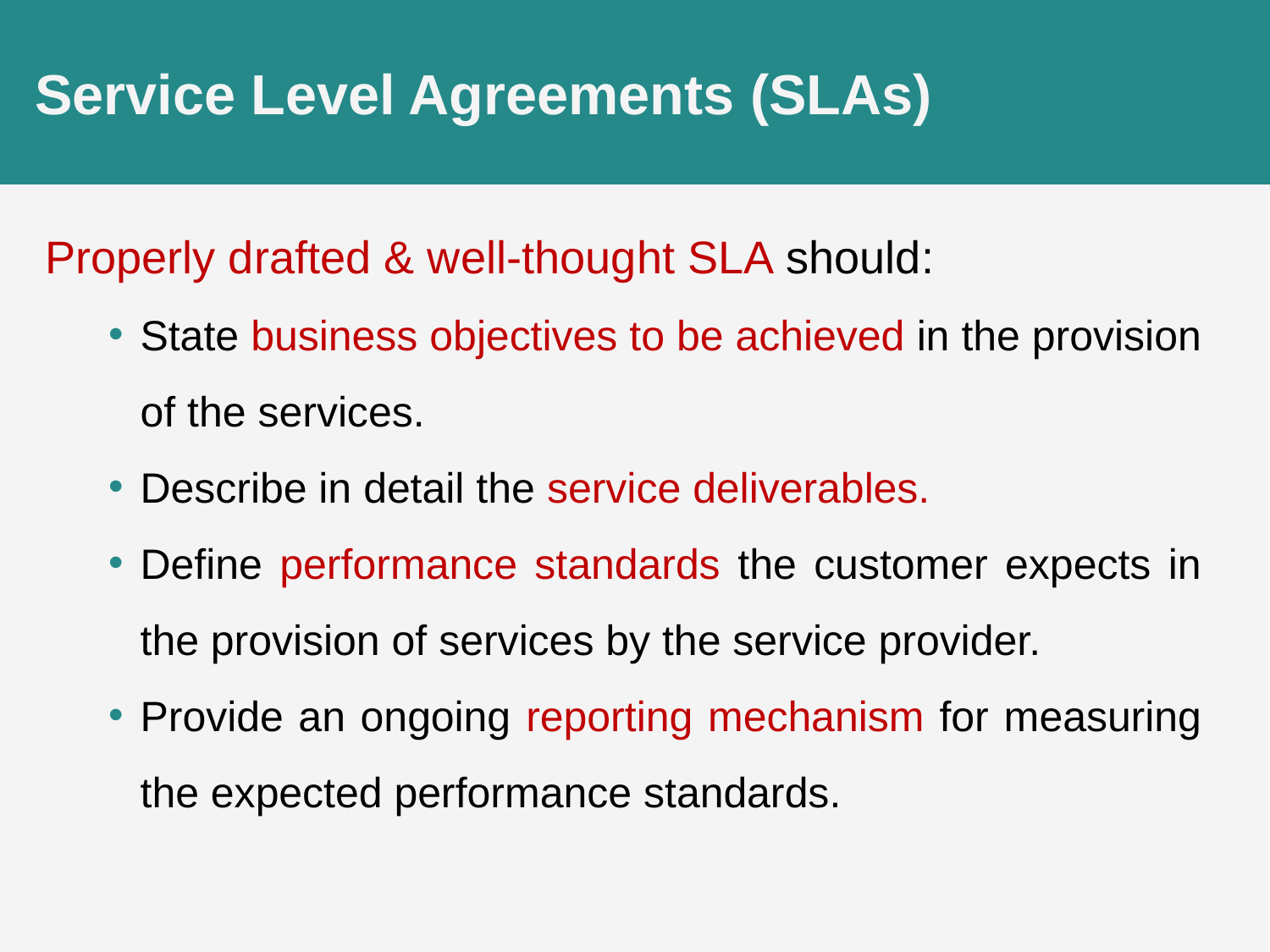

# Service Level Agreements (SLAs)
Properly drafted & well-thought SLA should:
State business objectives to be achieved in the provision of the services.
Describe in detail the service deliverables.
Define performance standards the customer expects in the provision of services by the service provider.
Provide an ongoing reporting mechanism for measuring the expected performance standards.